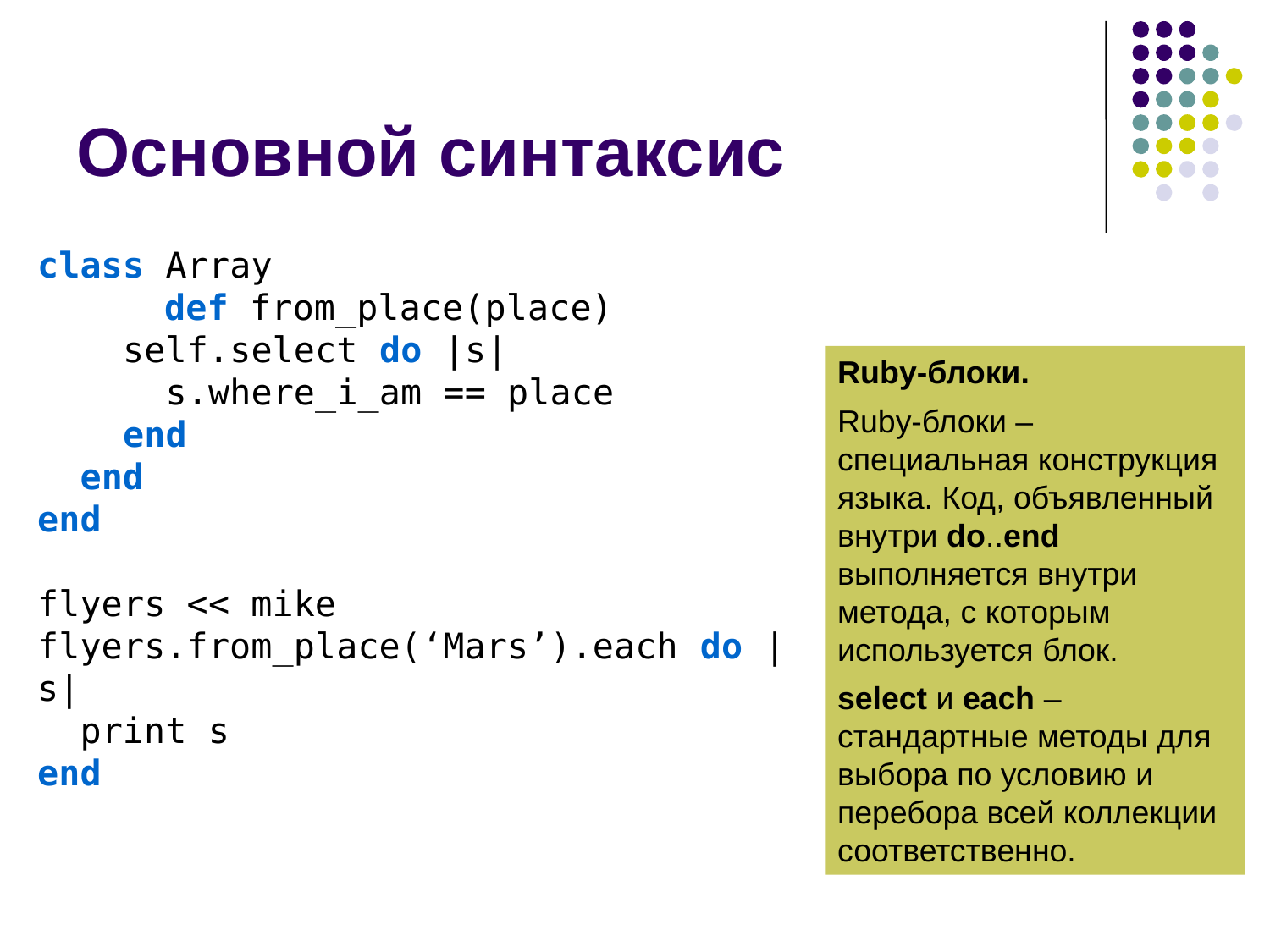

# Основной синтаксис
class Array
	def from_place(place)
    self.select do |s|
      s.where_i_am == place
    end
  end
end

flyers << mike
flyers.from_place(‘Mars’).each do |s|
  print s
end
Ruby-блоки.
Ruby-блоки – специальная конструкция языка. Код, объявленный внутри do..end выполняется внутри метода, с которым используется блок.
select и each – стандартные методы для выбора по условию и перебора всей коллекции соответственно.